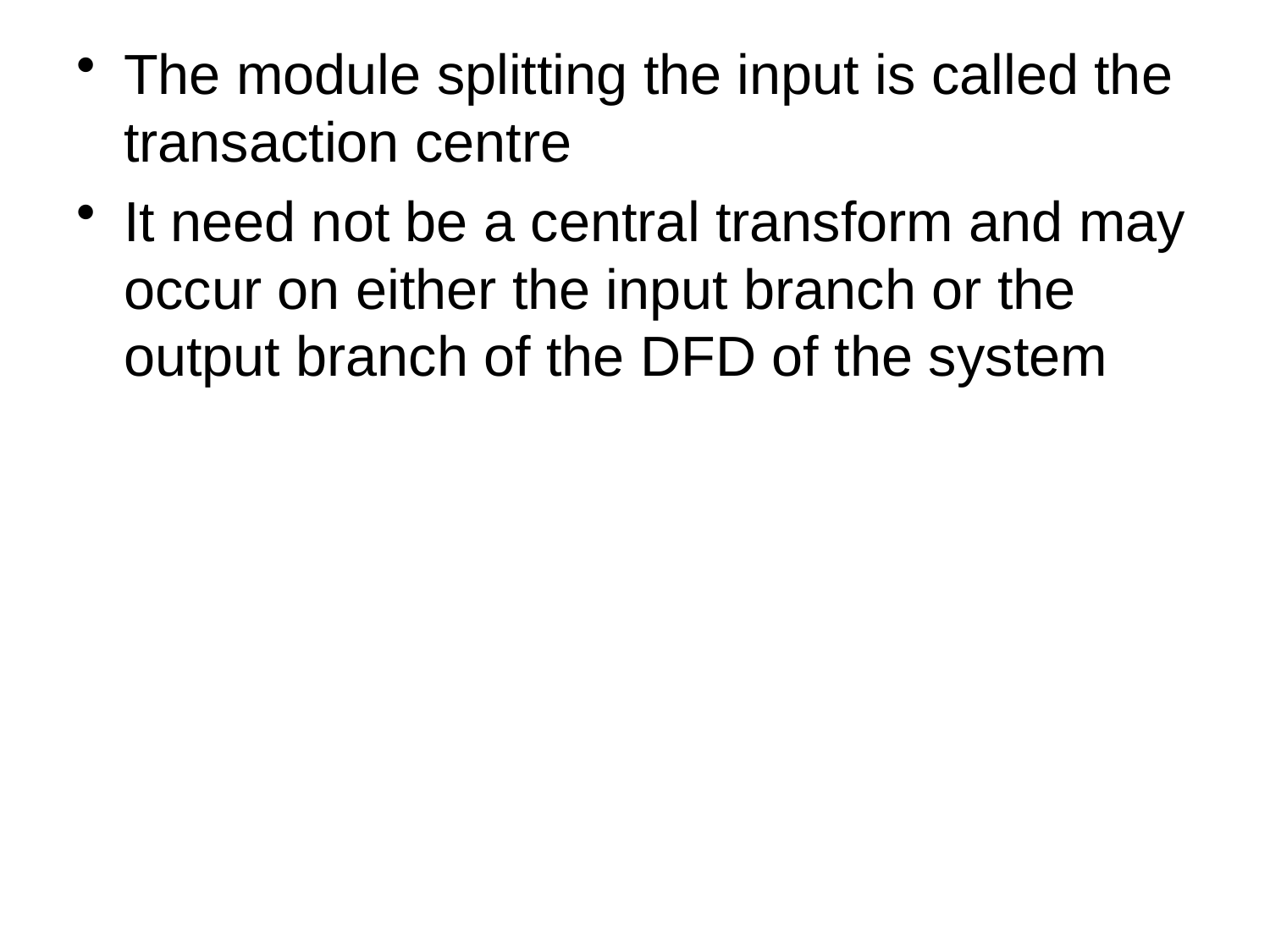

The module splitting the input is called the transaction centre
It need not be a central transform and may occur on either the input branch or the output branch of the DFD of the system